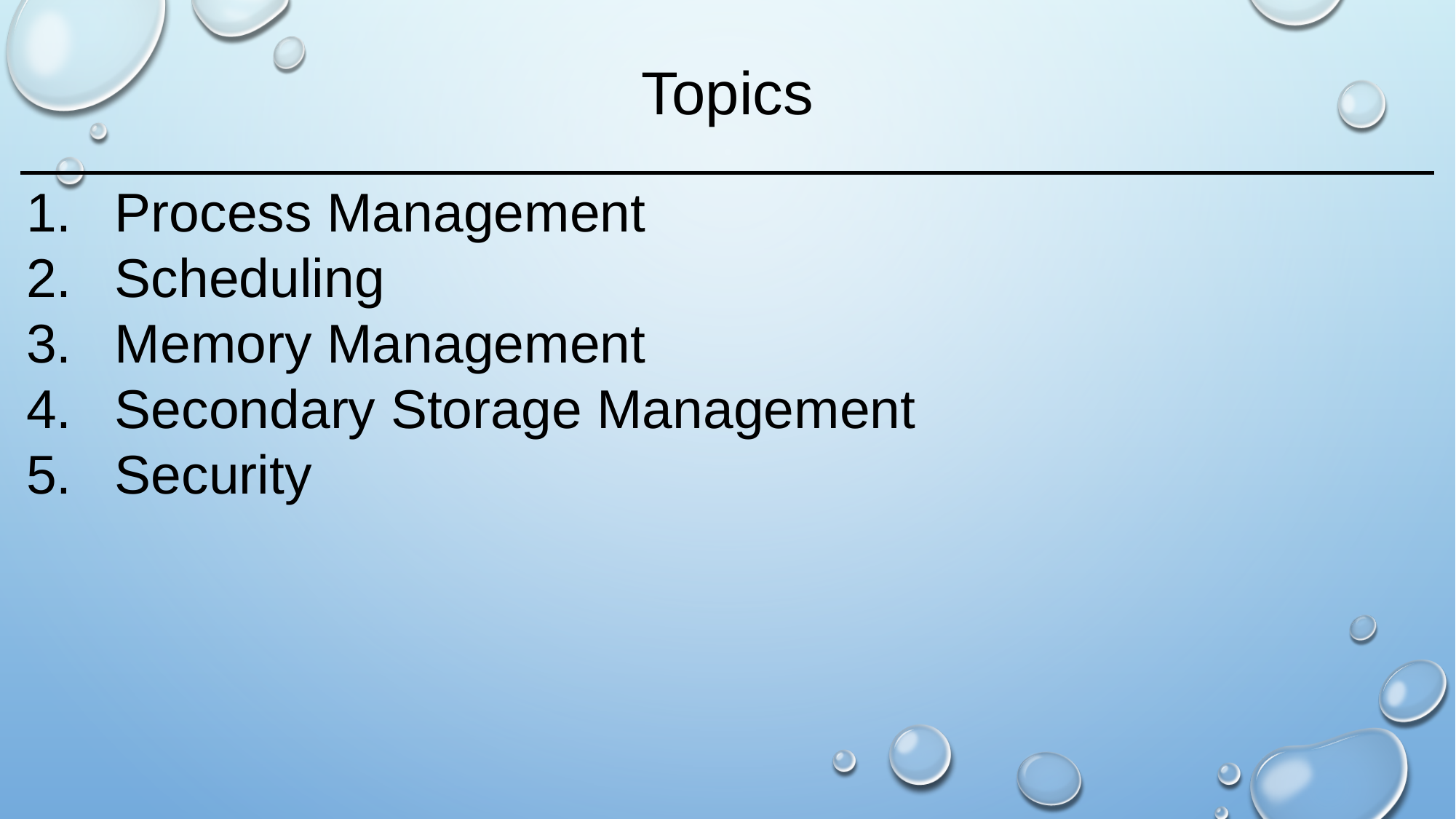

# Topics
Process Management
Scheduling
Memory Management
Secondary Storage Management
Security